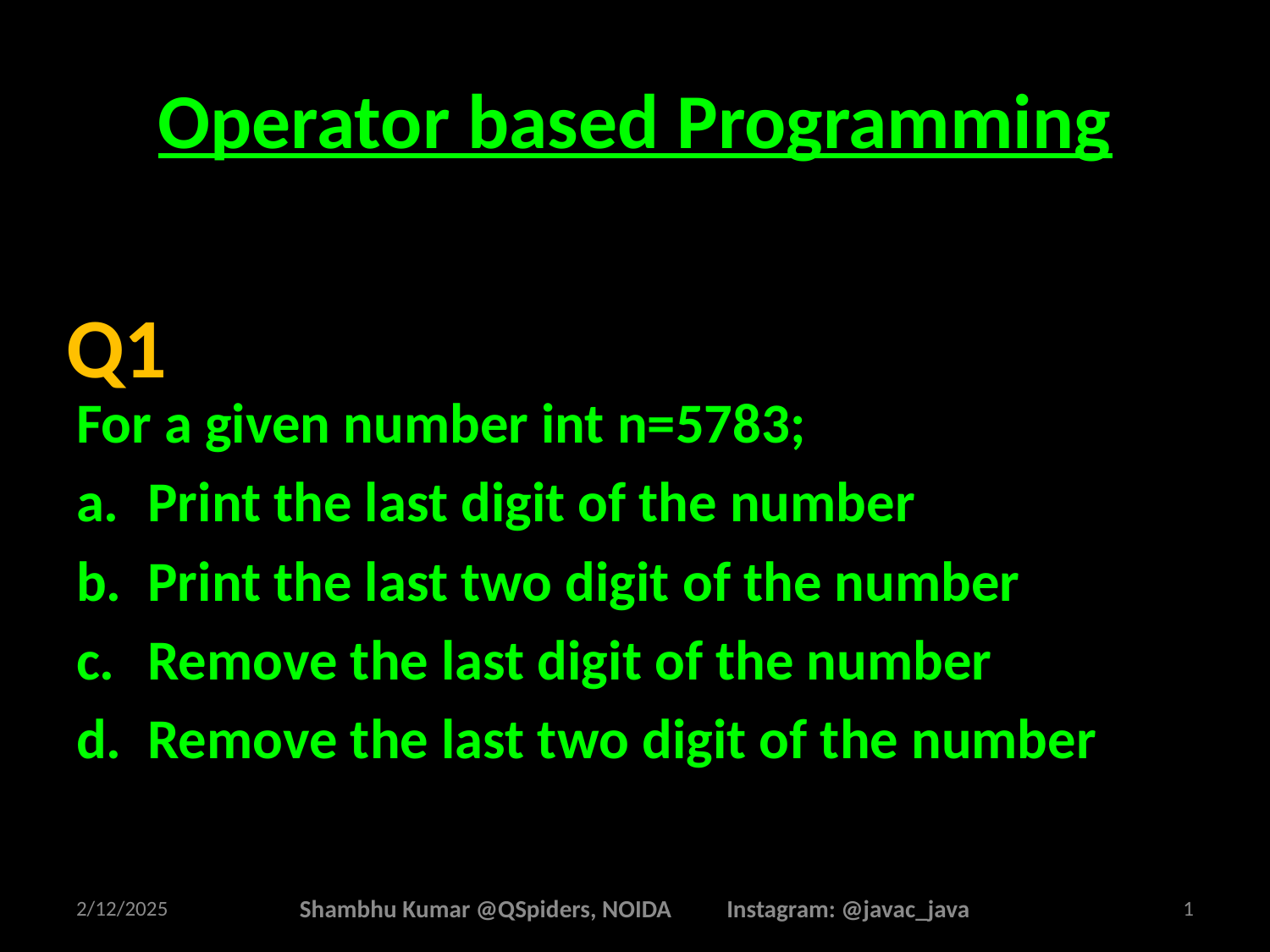

# Operator based Programming

For a given number int n=5783;
Print the last digit of the number
Print the last two digit of the number
Remove the last digit of the number
Remove the last two digit of the number
Q1
2/12/2025
Shambhu Kumar @QSpiders, NOIDA          Instagram: @javac_java
1